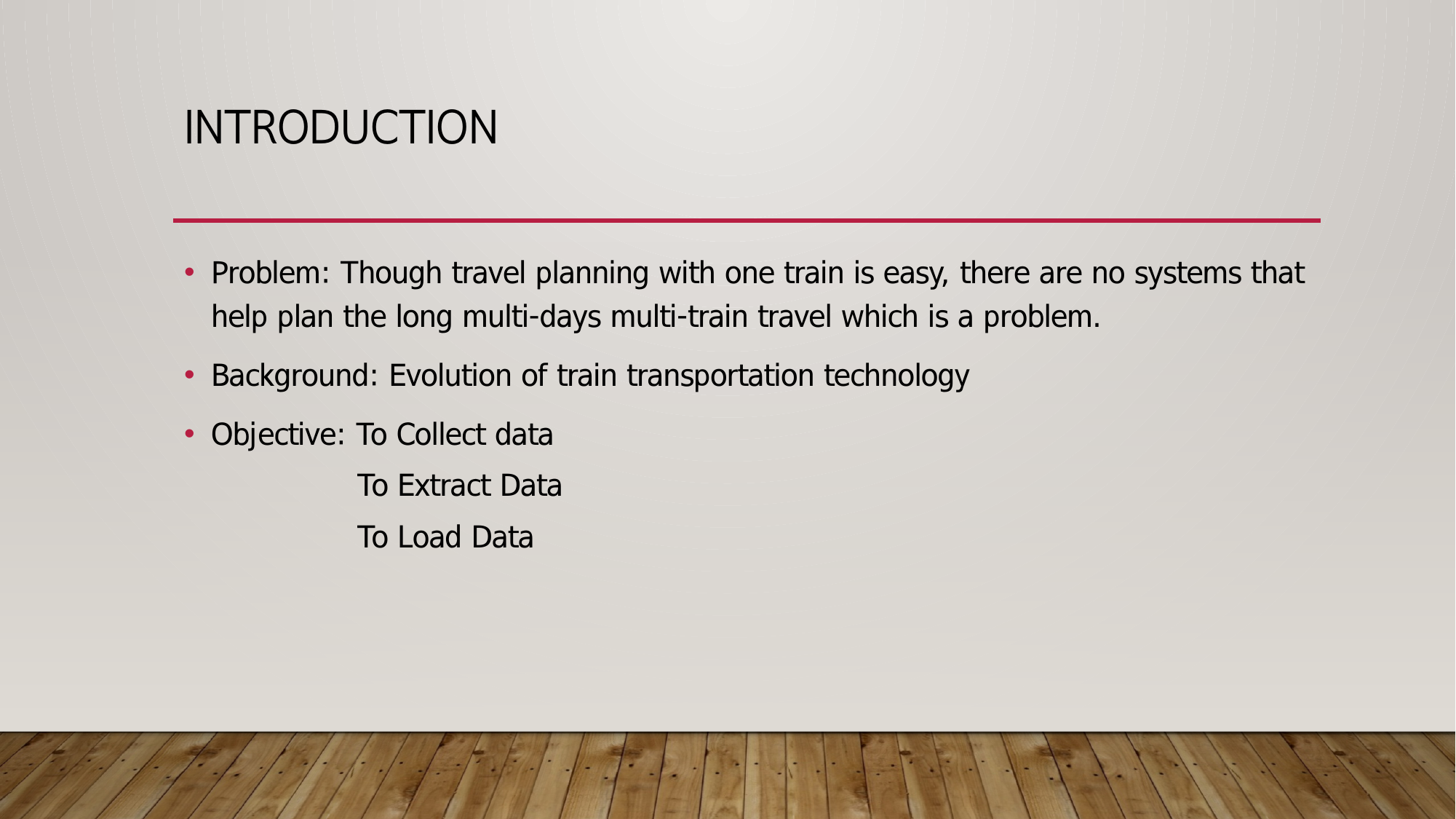

# Introduction
Problem: Though travel planning with one train is easy, there are no systems that help plan the long multi-days multi-train travel which is a problem.
Background: Evolution of train transportation technology
Objective: To Collect data
 To Extract Data
 To Load Data